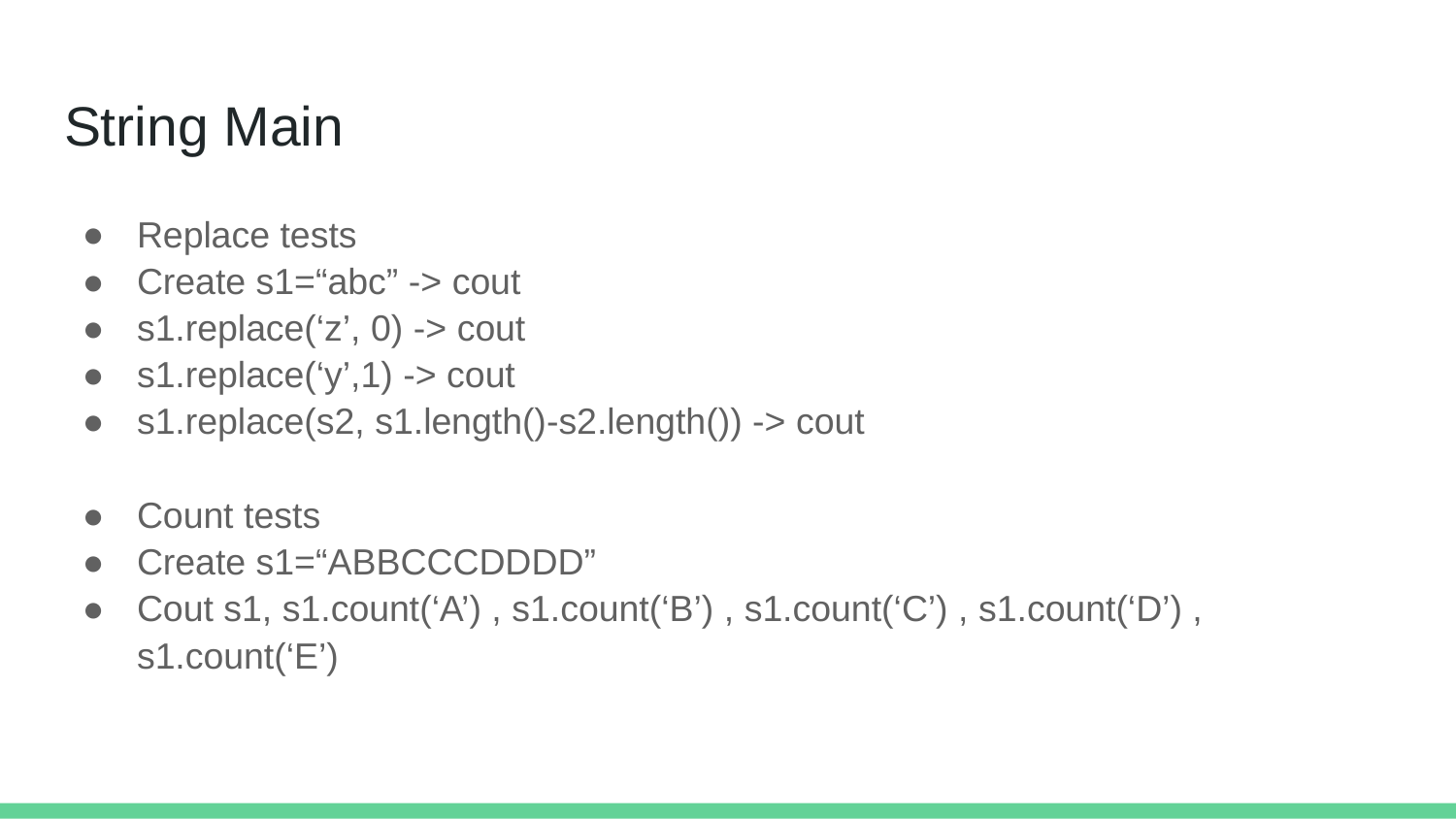

# String Main
Replace tests
Create s1=“abc” -> cout
s1.replace(‘z’, 0) -> cout
s1.replace(‘y’,1) -> cout
s1.replace(s2, s1.length()-s2.length()) -> cout

Count tests
Create s1=“ABBCCCDDDD”
Cout s1, s1.count(‘A’) , s1.count(‘B’) , s1.count(‘C’) , s1.count(‘D’) , s1.count(‘E’)